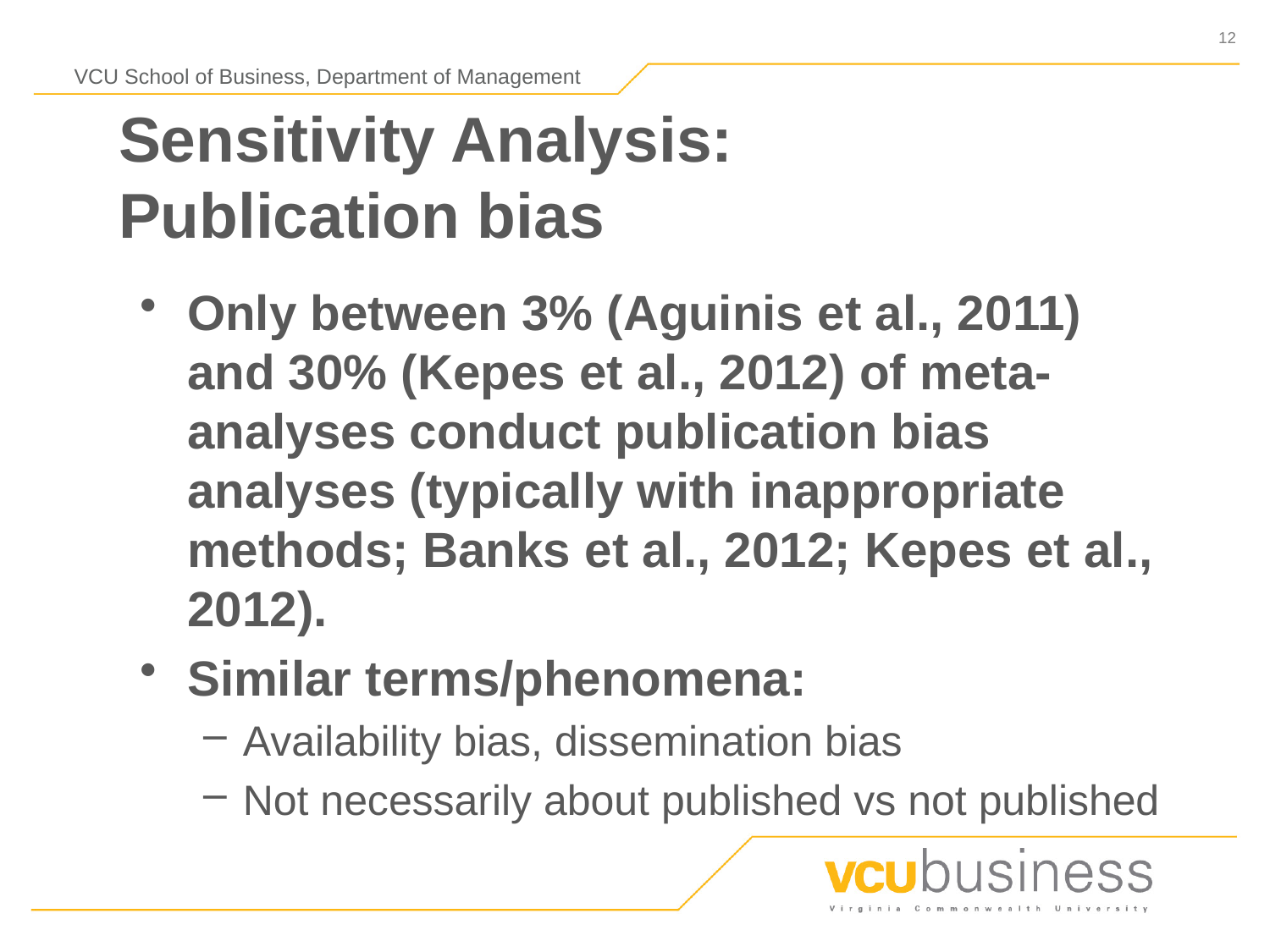

# Sensitivity Analysis: Publication bias
Only between 3% (Aguinis et al., 2011) and 30% (Kepes et al., 2012) of meta-analyses conduct publication bias analyses (typically with inappropriate methods; Banks et al., 2012; Kepes et al., 2012).
Similar terms/phenomena:
Availability bias, dissemination bias
Not necessarily about published vs not published